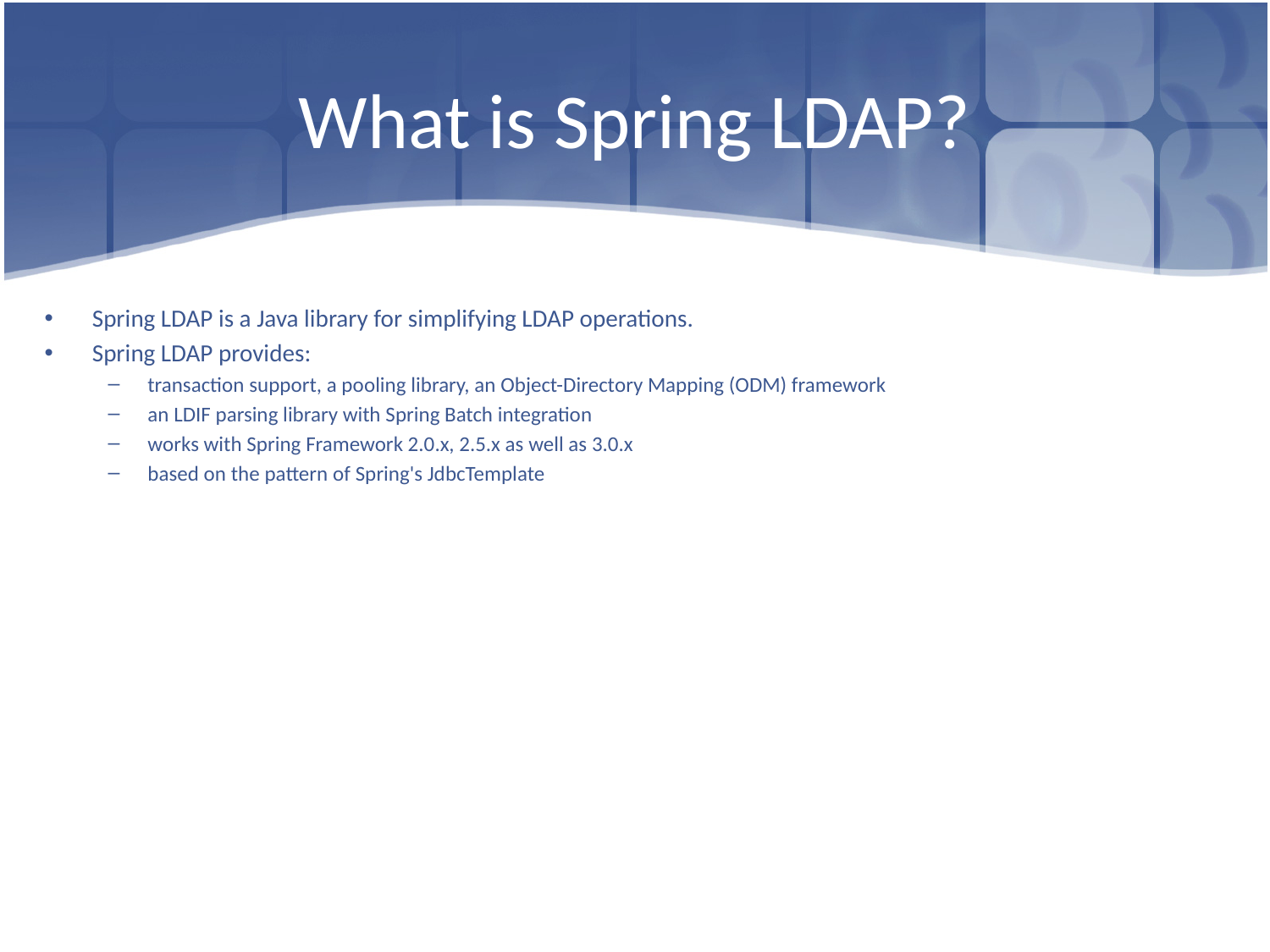

# What is Spring LDAP?
Spring LDAP is a Java library for simplifying LDAP operations.
Spring LDAP provides:
transaction support, a pooling library, an Object-Directory Mapping (ODM) framework
an LDIF parsing library with Spring Batch integration
works with Spring Framework 2.0.x, 2.5.x as well as 3.0.x
based on the pattern of Spring's JdbcTemplate